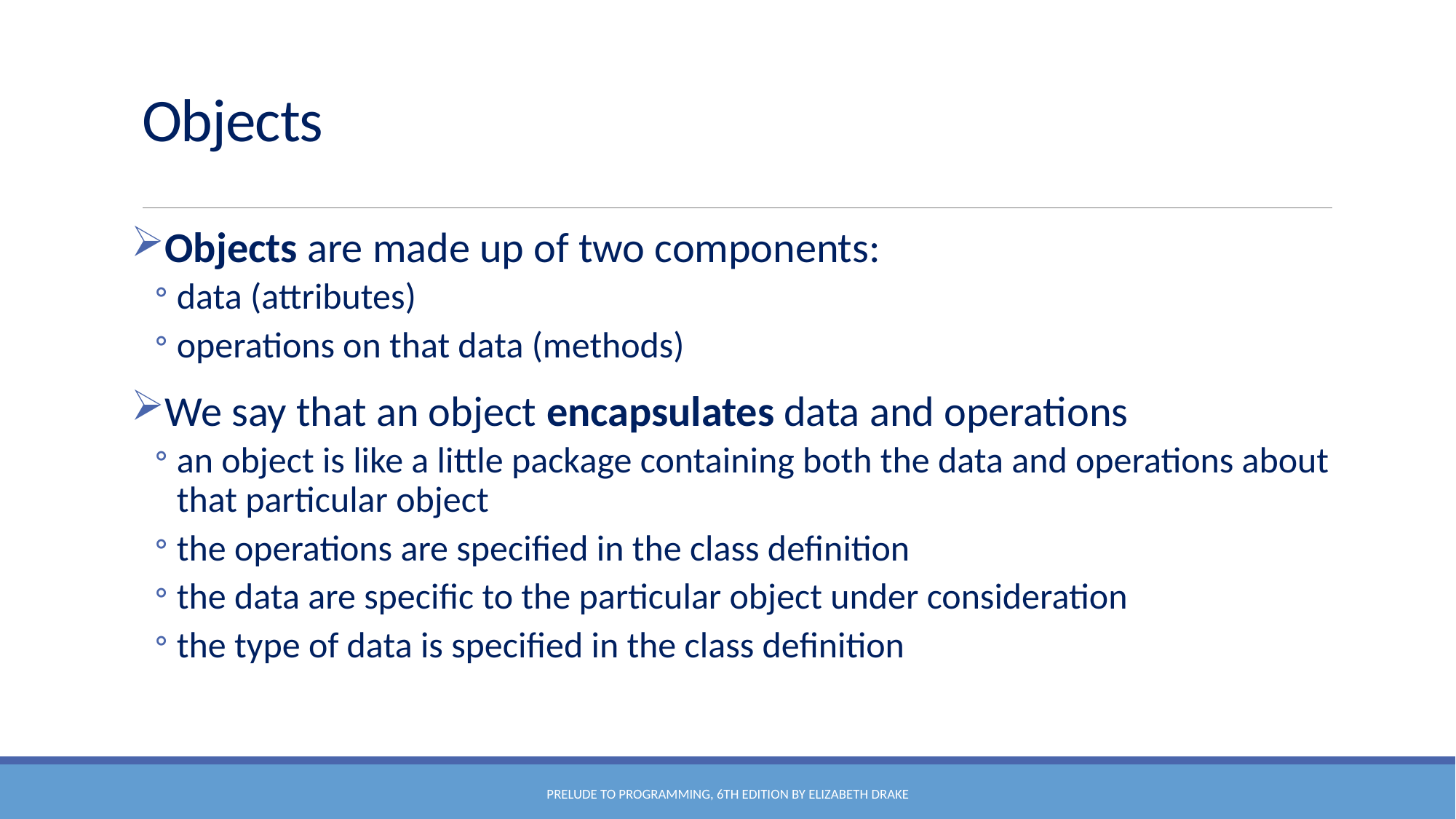

# Objects
Objects are made up of two components:
data (attributes)
operations on that data (methods)
We say that an object encapsulates data and operations
an object is like a little package containing both the data and operations about that particular object
the operations are specified in the class definition
the data are specific to the particular object under consideration
the type of data is specified in the class definition
Prelude to Programming, 6th edition by Elizabeth Drake